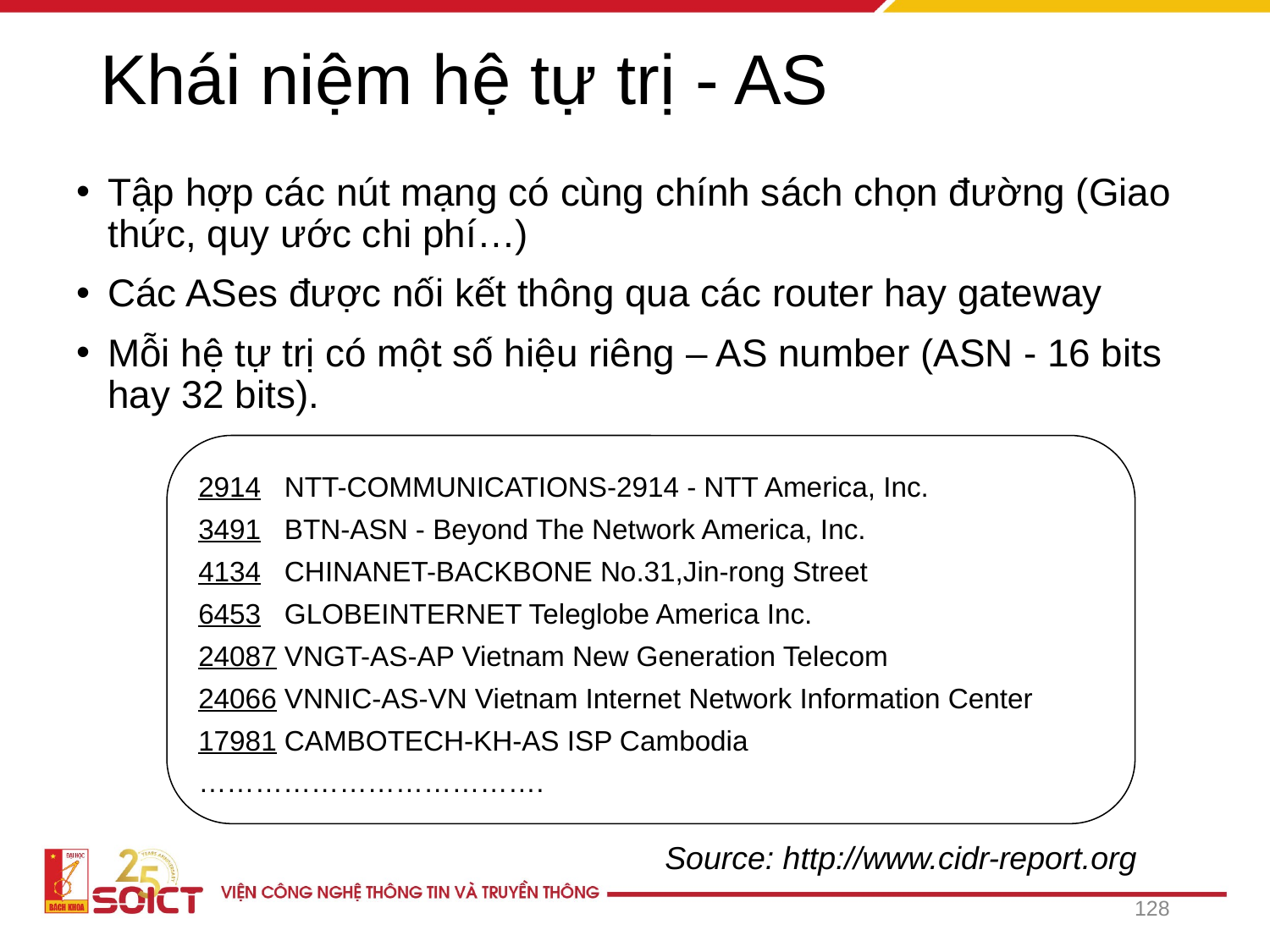

# Khái niệm hệ tự trị - AS
Tập hợp các nút mạng có cùng chính sách chọn đường (Giao thức, quy ước chi phí…)
Các ASes được nối kết thông qua các router hay gateway
Mỗi hệ tự trị có một số hiệu riêng – AS number (ASN - 16 bits hay 32 bits).

2914   NTT-COMMUNICATIONS-2914 - NTT America, Inc.
3491   BTN-ASN - Beyond The Network America, Inc.
4134   CHINANET-BACKBONE No.31,Jin-rong Street
6453   GLOBEINTERNET Teleglobe America Inc.
24087 VNGT-AS-AP Vietnam New Generation Telecom
24066 VNNIC-AS-VN Vietnam Internet Network Information Center
17981 CAMBOTECH-KH-AS ISP Cambodia
……………………………….
Source: http://www.cidr-report.org
128